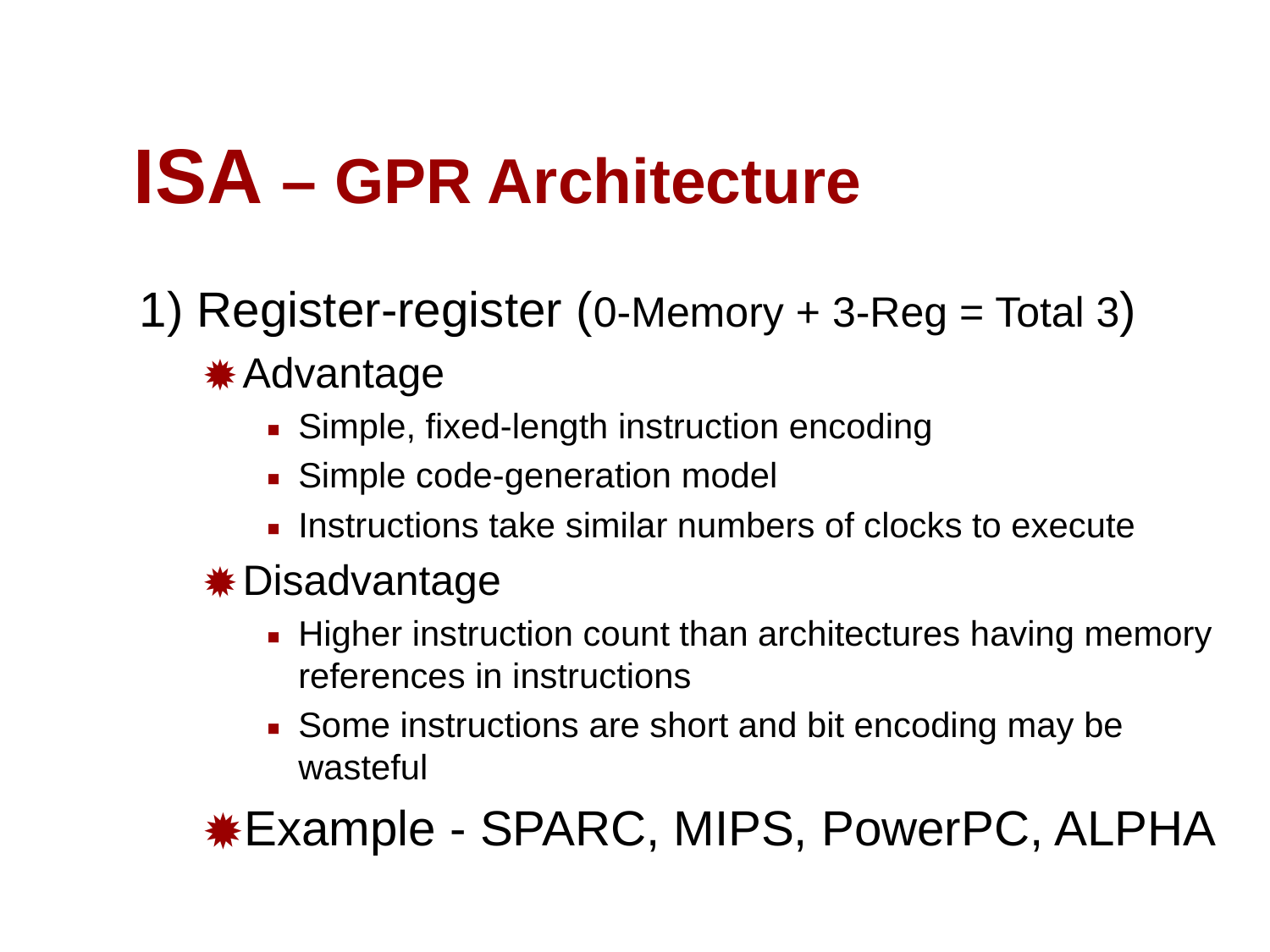

# ISA – GPR Architecture
1) Register-register (0-Memory + 3-Reg = Total 3)
Advantage
Simple, fixed-length instruction encoding
Simple code-generation model
Instructions take similar numbers of clocks to execute
Disadvantage
Higher instruction count than architectures having memory references in instructions
Some instructions are short and bit encoding may be wasteful
Example - SPARC, MIPS, PowerPC, ALPHA